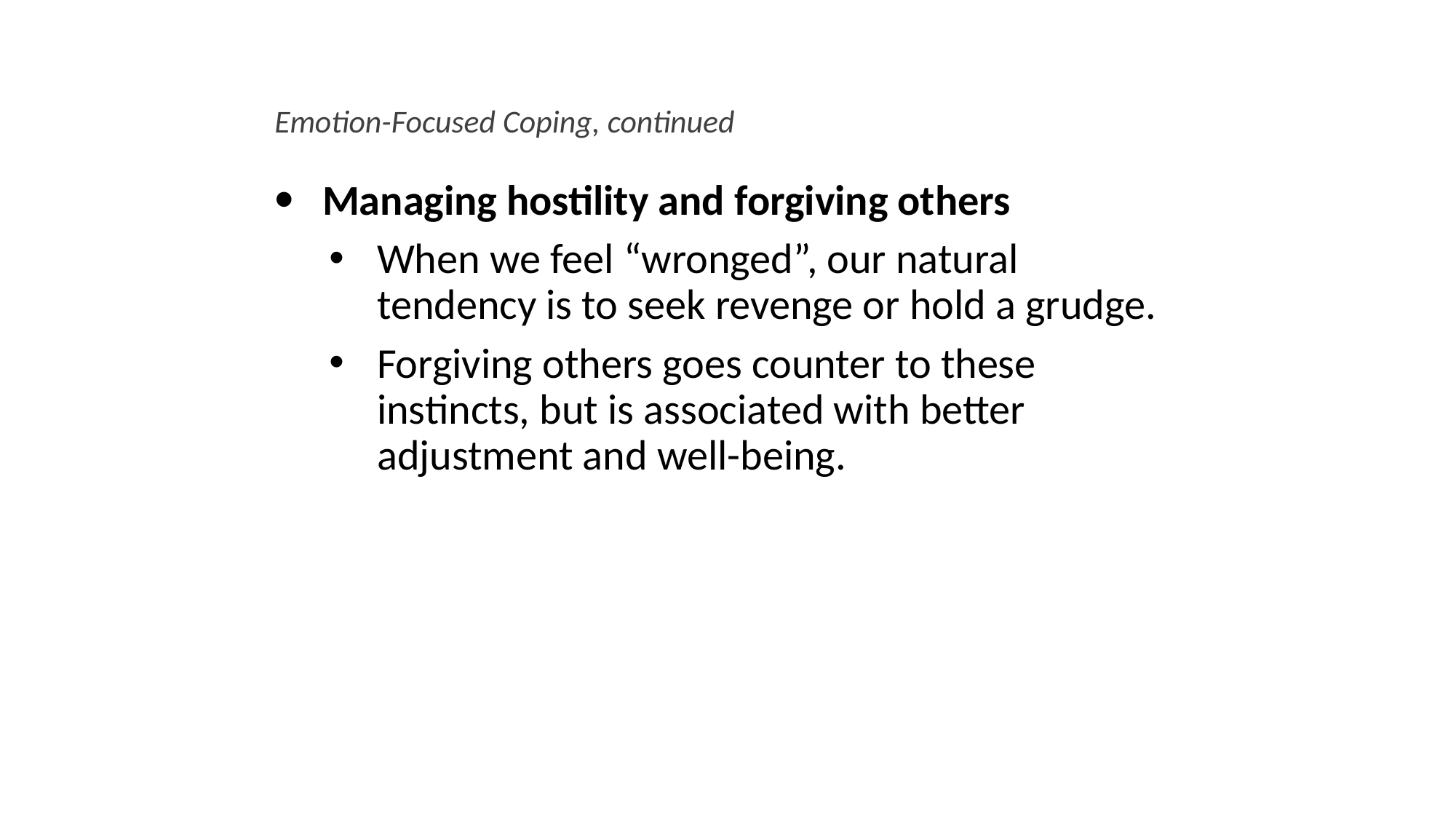

# Emotion-Focused Coping, continued
Managing hostility and forgiving others
When we feel “wronged”, our natural tendency is to seek revenge or hold a grudge.
Forgiving others goes counter to these instincts, but is associated with better adjustment and well-being.